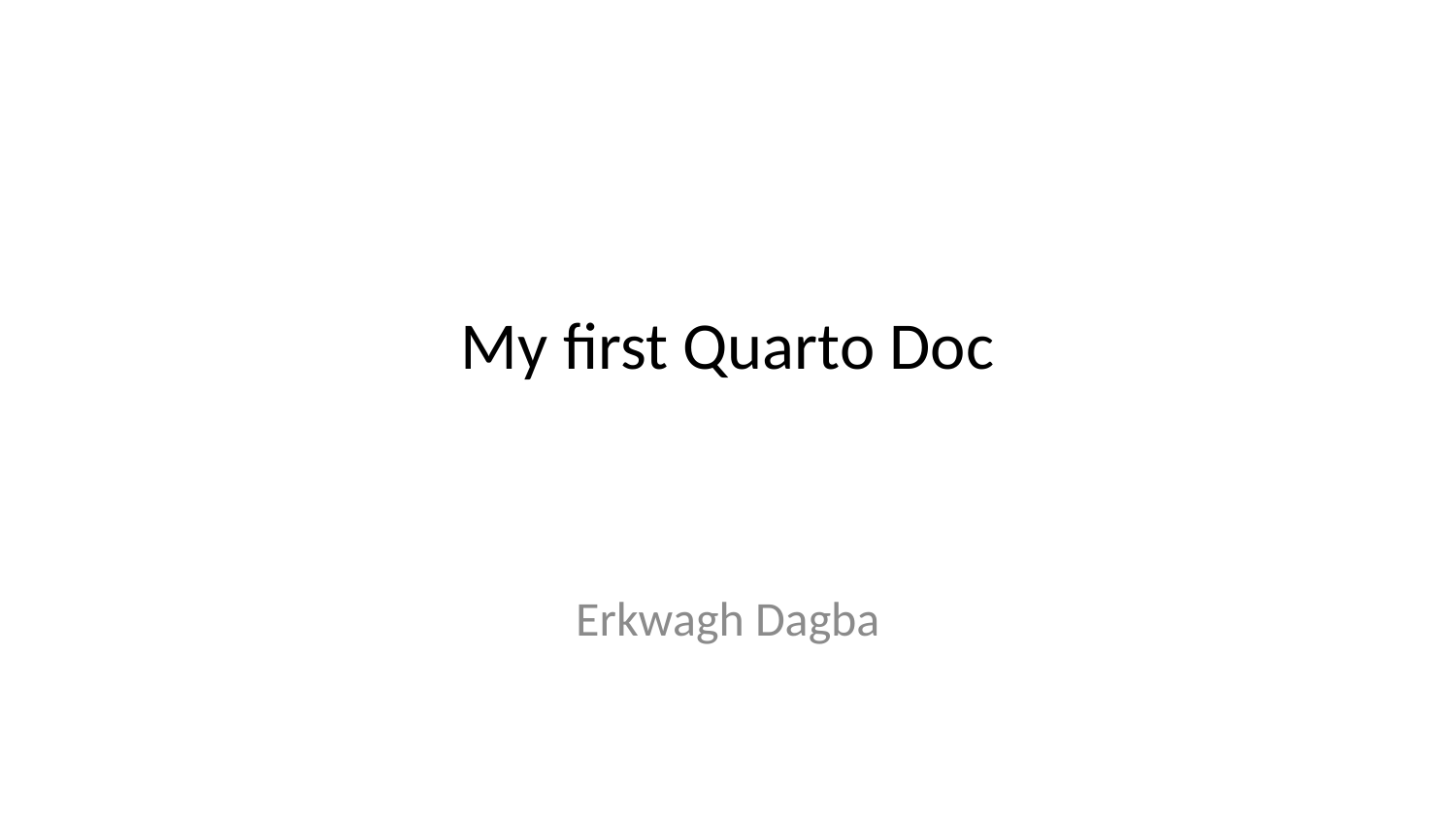

# My first Quarto Doc
Erkwagh Dagba